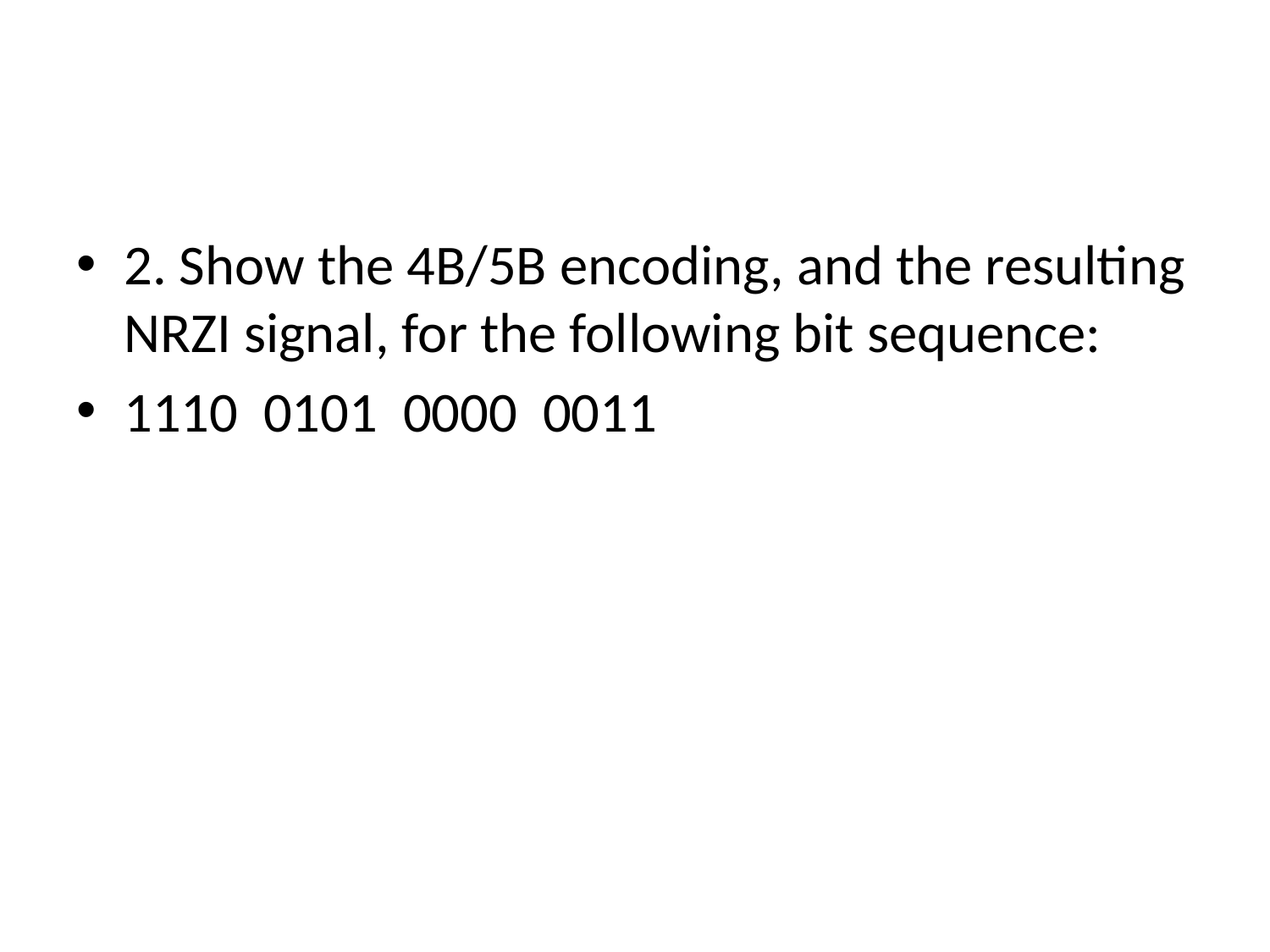

#
2. Show the 4B/5B encoding, and the resulting NRZI signal, for the following bit sequence:
1110  0101  0000  0011